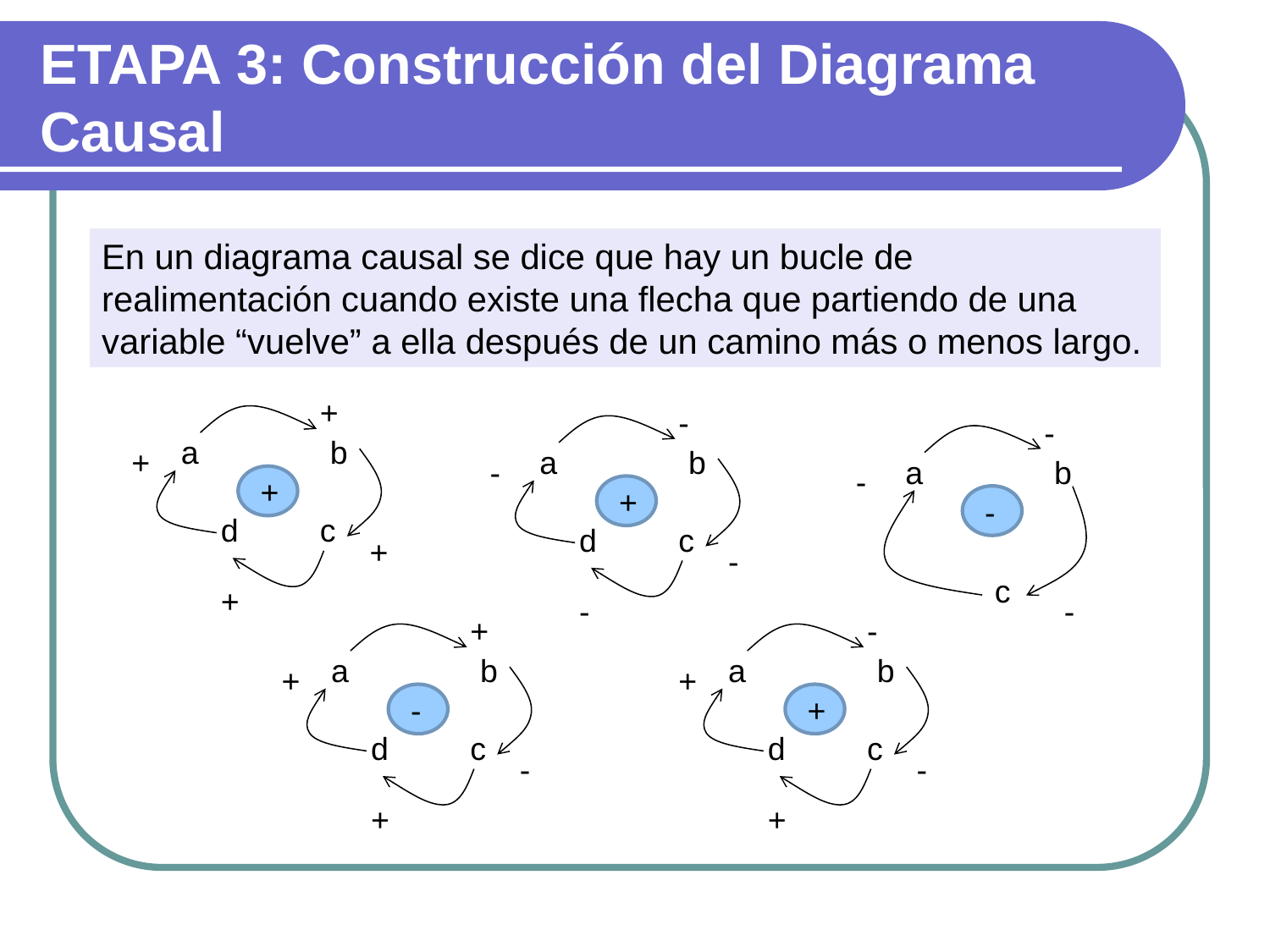

# ETAPA 3: Construcción del Diagrama Causal
En un diagrama causal se dice que hay un bucle de realimentación cuando existe una flecha que partiendo de una variable “vuelve” a ella después de un camino más o menos largo.
+

a
b
+

+

d
c
+

+
-

a
b
-

+

d
c
-

-
-

a
b
-

-

c
-
+

a
b
+

-

d
c
-

+
-

a
b
+

+

d
c
-

+